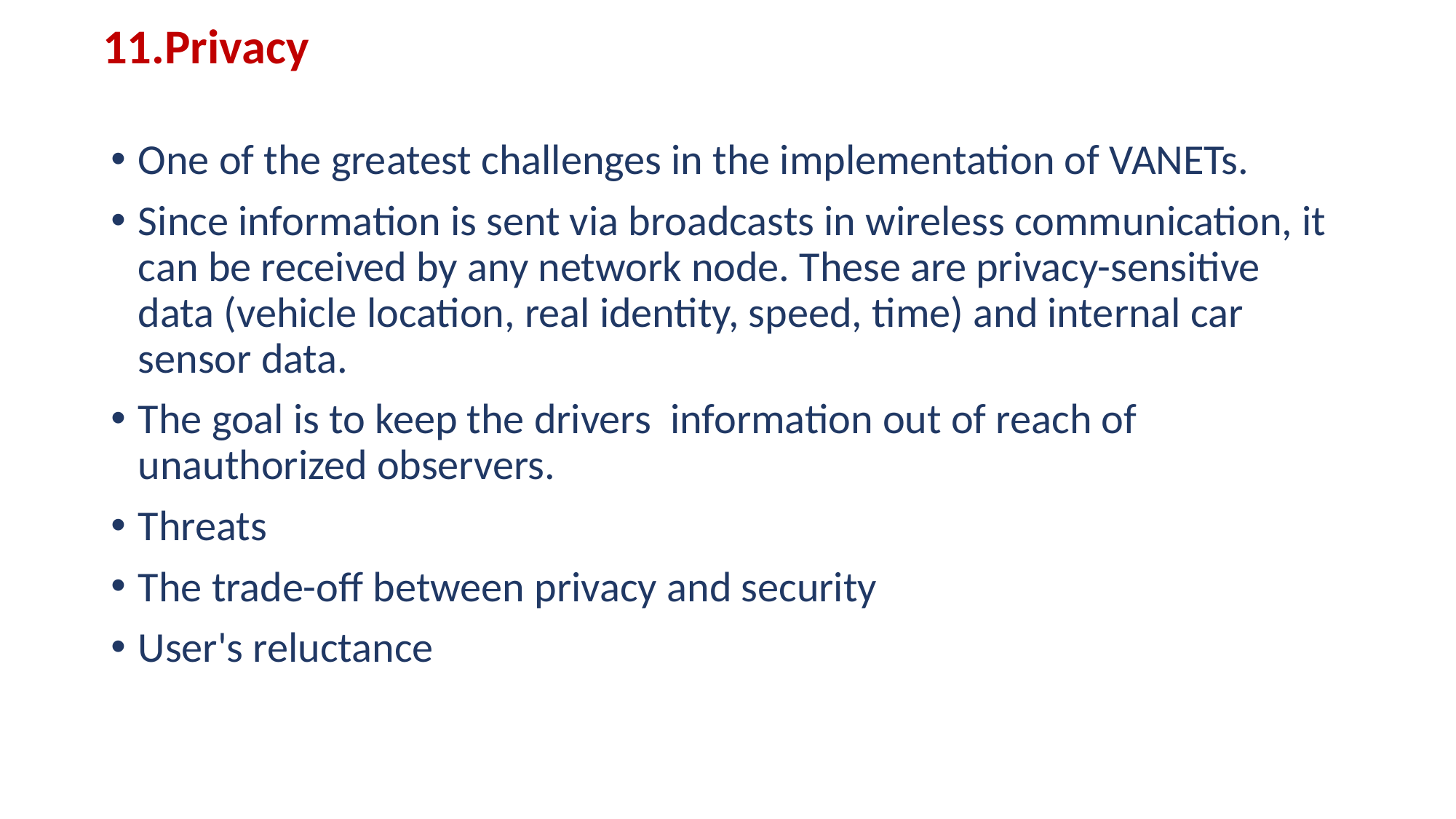

# 11.Privacy
One of the greatest challenges in the implementation of VANETs.
Since information is sent via broadcasts in wireless communication, it can be received by any network node. These are privacy-sensitive data (vehicle location, real identity, speed, time) and internal car sensor data.
The goal is to keep the drivers  information out of reach of unauthorized observers.
Threats
The trade-off between privacy and security
User's reluctance